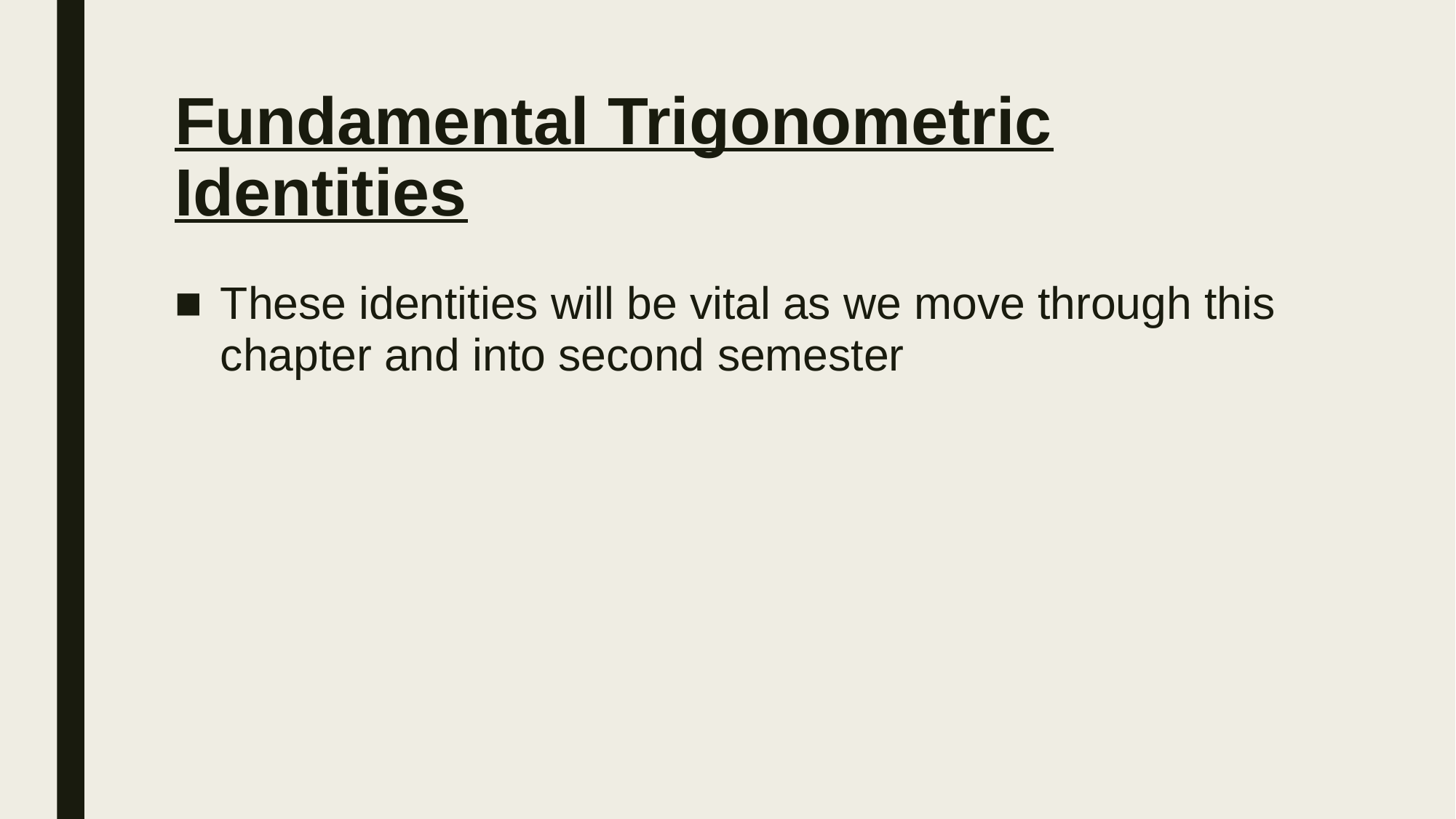

# Fundamental Trigonometric Identities
These identities will be vital as we move through this chapter and into second semester